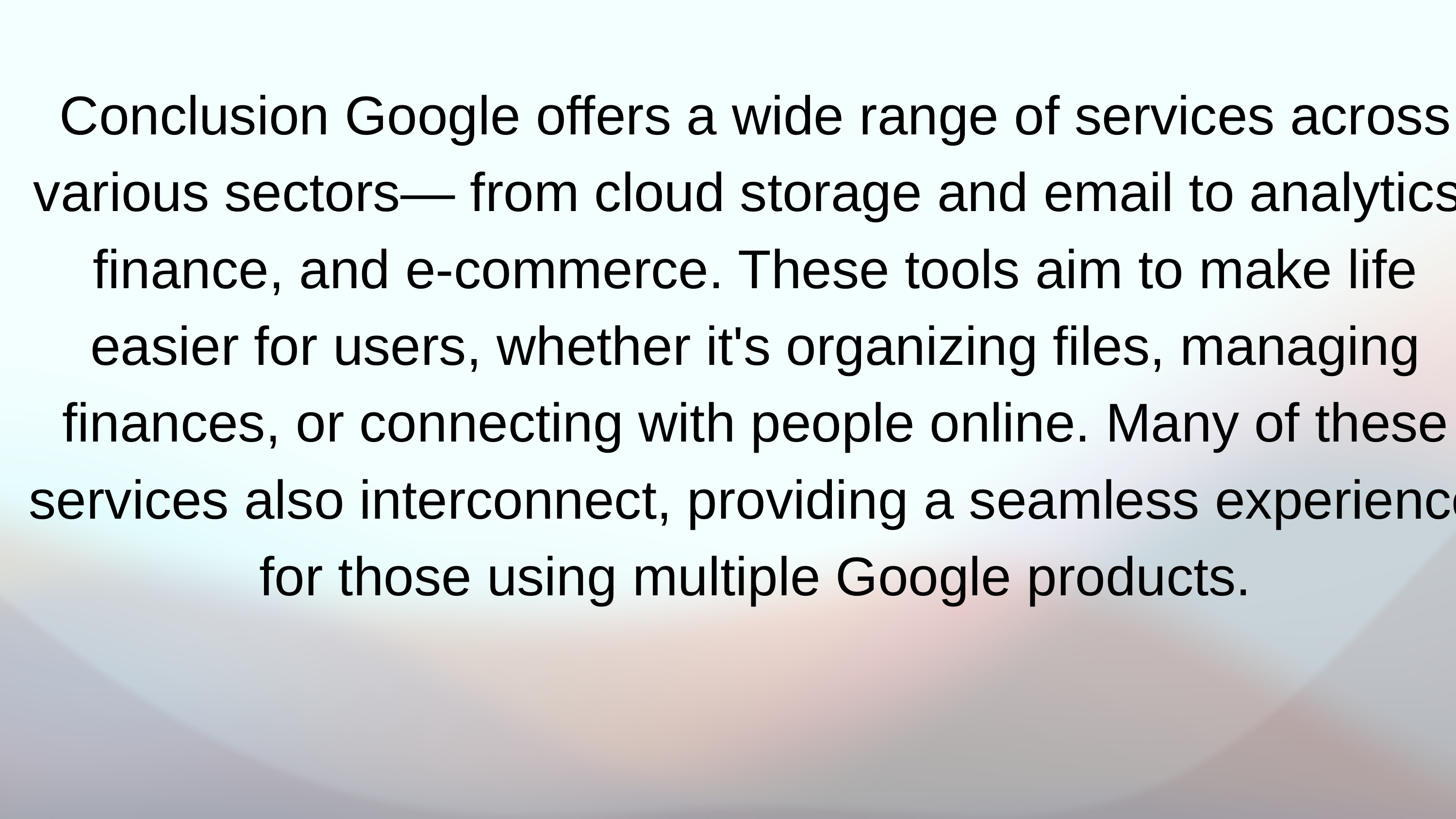

Conclusion Google offers a wide range of services across various sectors— from cloud storage and email to analytics, finance, and e-commerce. These tools aim to make life easier for users, whether it's organizing files, managing finances, or connecting with people online. Many of these services also interconnect, providing a seamless experience for those using multiple Google products.